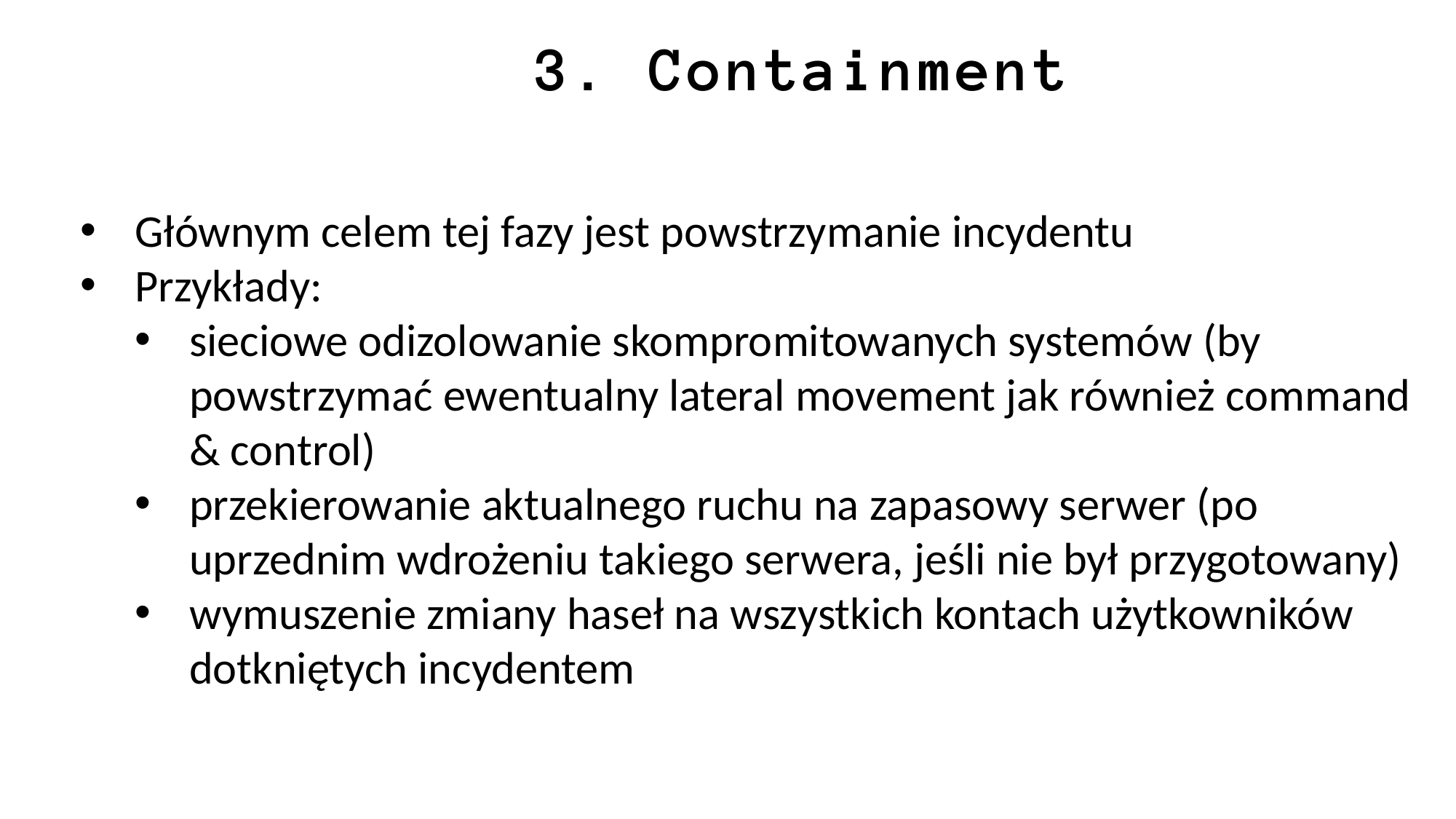

3. Containment
Głównym celem tej fazy jest powstrzymanie incydentu
Przykłady:
sieciowe odizolowanie skompromitowanych systemów (by powstrzymać ewentualny lateral movement jak również command & control)
przekierowanie aktualnego ruchu na zapasowy serwer (po uprzednim wdrożeniu takiego serwera, jeśli nie był przygotowany)
wymuszenie zmiany haseł na wszystkich kontach użytkowników dotkniętych incydentem